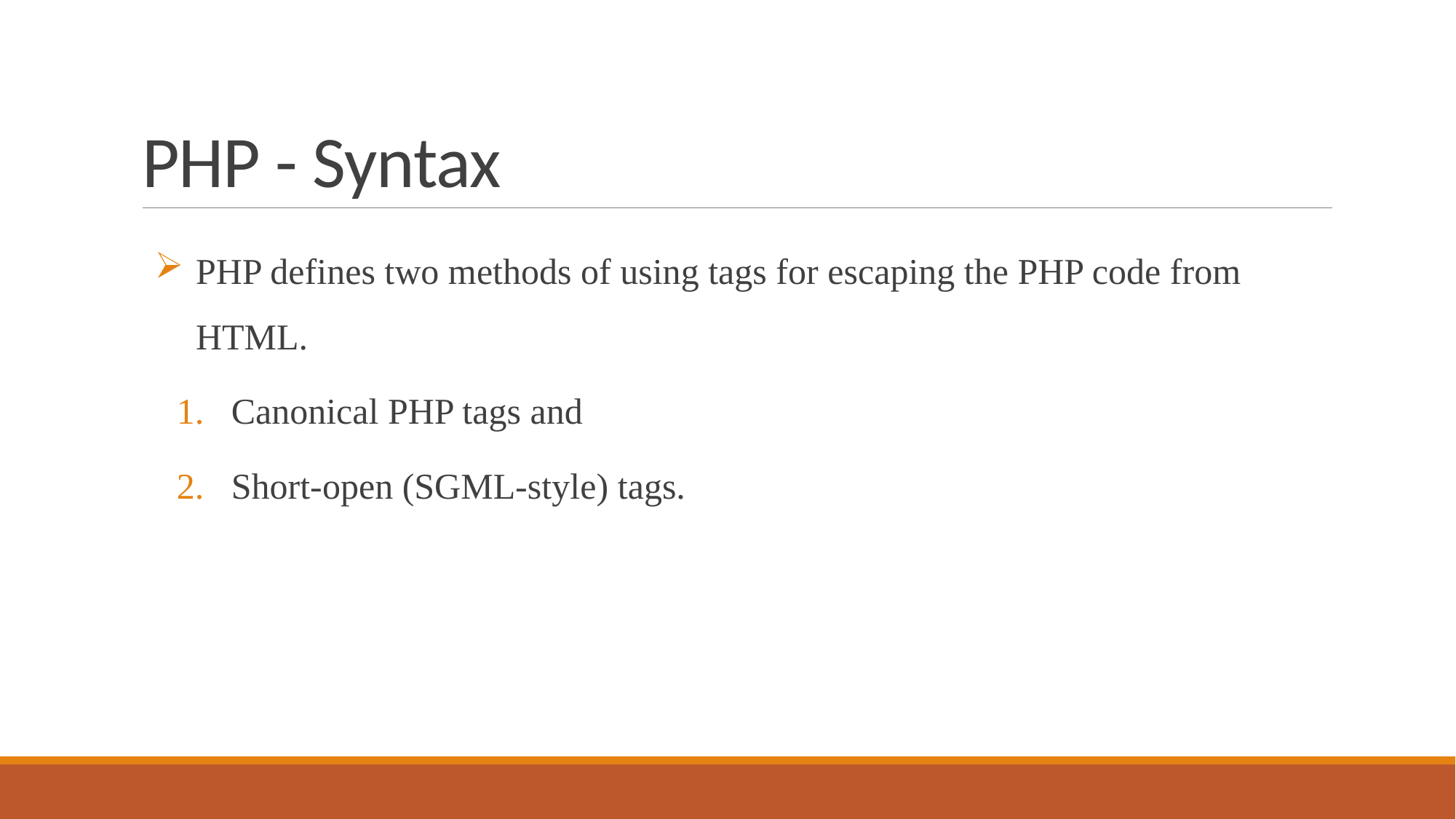

# PHP - Syntax
PHP defines two methods of using tags for escaping the PHP code from HTML.
Canonical PHP tags and
Short-open (SGML-style) tags.